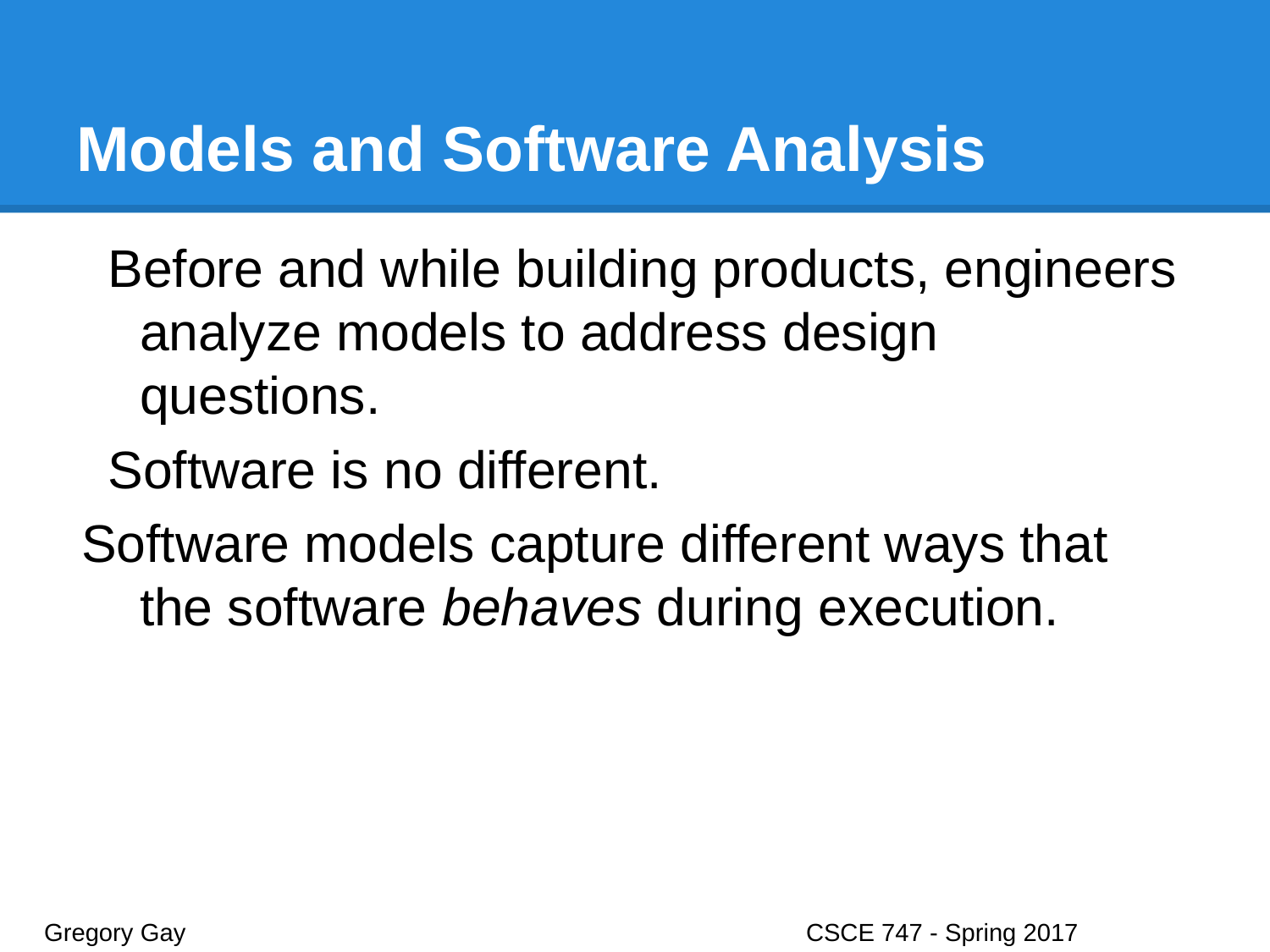

# Models and Software Analysis
Before and while building products, engineers analyze models to address design questions.
Software is no different.
Software models capture different ways that the software behaves during execution.

Gregory Gay					CSCE 747 - Spring 2017							2